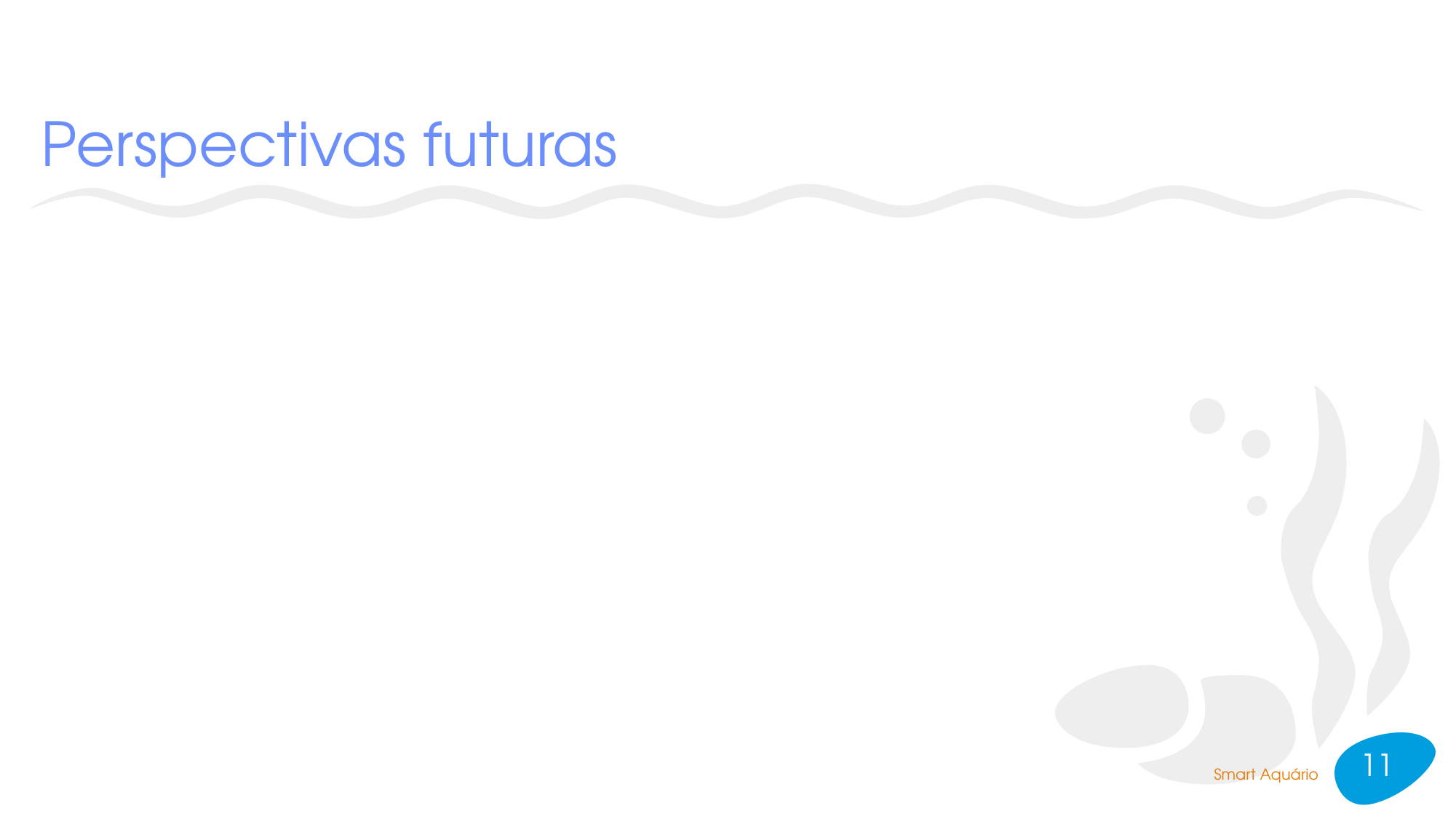

# Perspectivas futuras
Um mercado crescente como o de aquário, nos faz pensar em perspectivas futuras, a fim de transformar o Smart Aquário em algo ainda mais complexo ao mesmo tempo que simples para quem utiliza. Melhorias podem e devem ser feitas como futuros passos, como por exemplo um novo alimentador com controle de diferentes tipos de rações para diferentes tipos de peixes, além de substituições de sensores a atuadores, por outros melhores e eficientes, abre-se um leque de possibilidades para levarmos o projeto a frente em busca de uma nova e inteligente solução para o mercado.
Próximos passos
Melhorias no software e no hardware
Inclusão de novos sensores e atuadores
Melhorias no aplicativo
Melhorias e incremento da estrutura
11
Smart Aquário